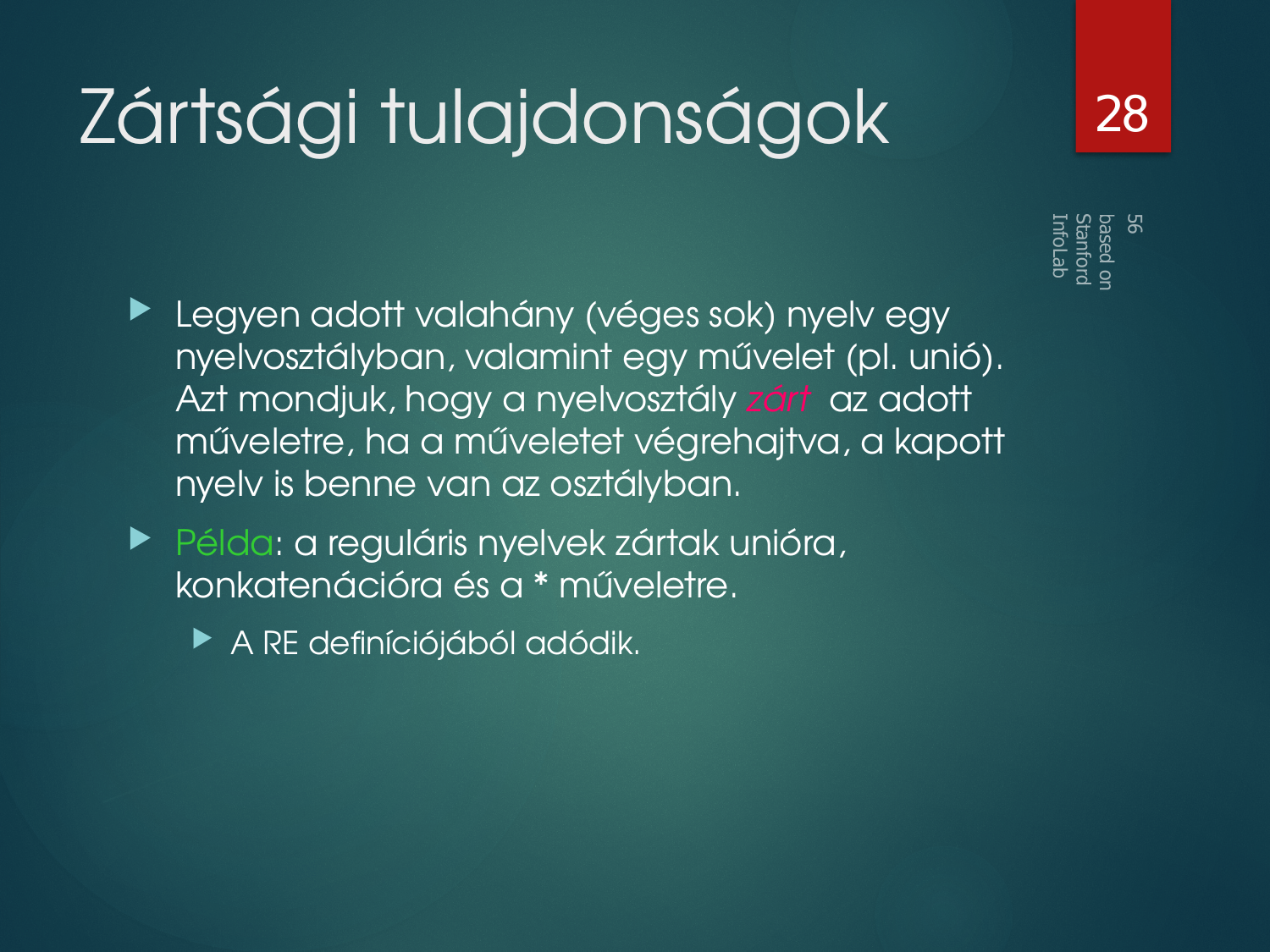

28
# Zártsági tulajdonságok
based on Stanford InfoLab
Legyen adott valahány (véges sok) nyelv egy nyelvosztályban, valamint egy művelet (pl. unió). Azt mondjuk, hogy a nyelvosztály zárt  az adott műveletre, ha a műveletet végrehajtva, a kapott nyelv is benne van az osztályban.
Példa: a reguláris nyelvek zártak unióra, konkatenációra és a * műveletre.
A RE definíciójából adódik.
56